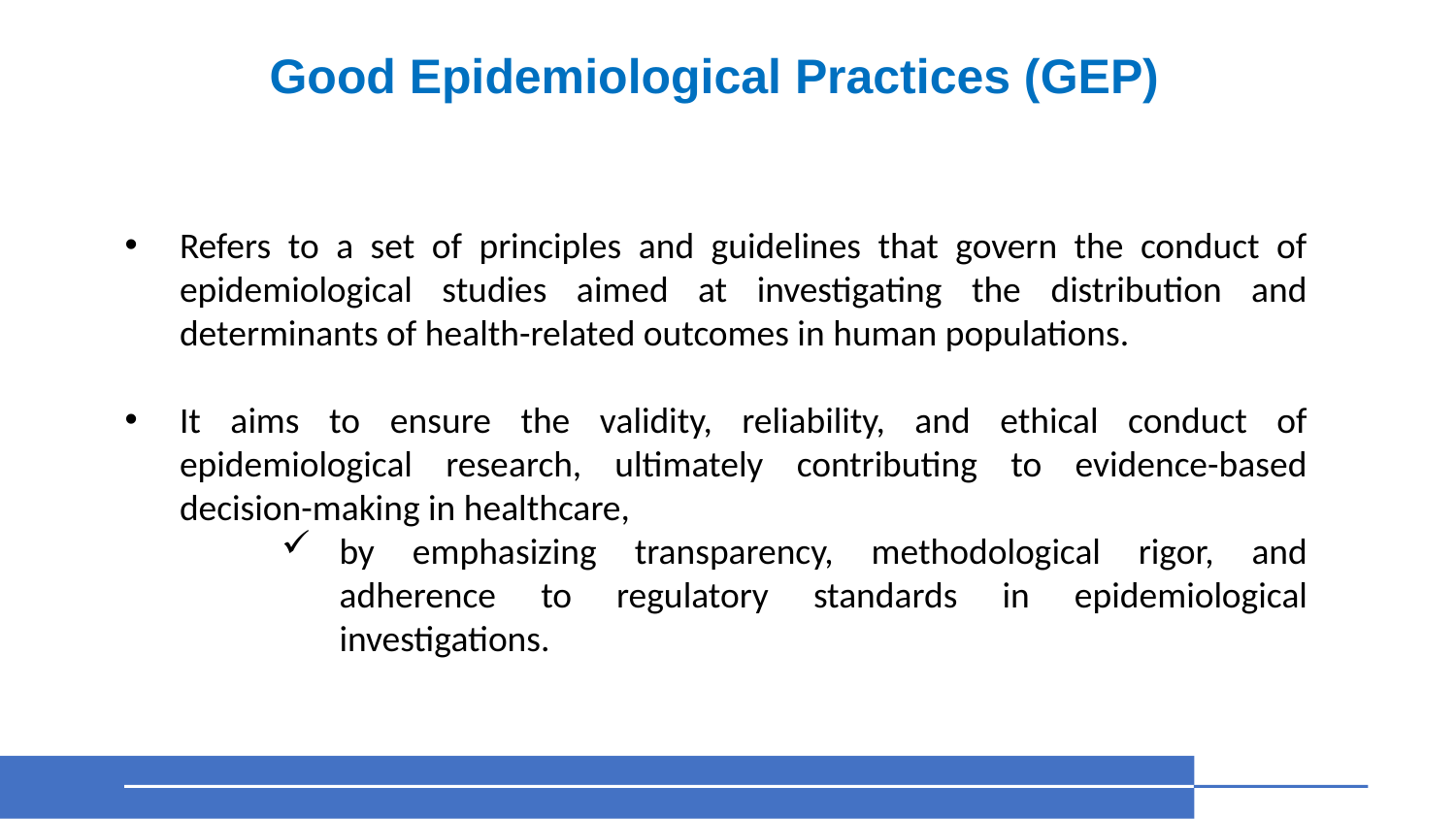

# Good Epidemiological Practices (GEP)
Refers to a set of principles and guidelines that govern the conduct of epidemiological studies aimed at investigating the distribution and determinants of health-related outcomes in human populations.

It aims to ensure the validity, reliability, and ethical conduct of epidemiological research, ultimately contributing to evidence-based decision-making in healthcare,
by emphasizing transparency, methodological rigor, and adherence to regulatory standards in epidemiological investigations.